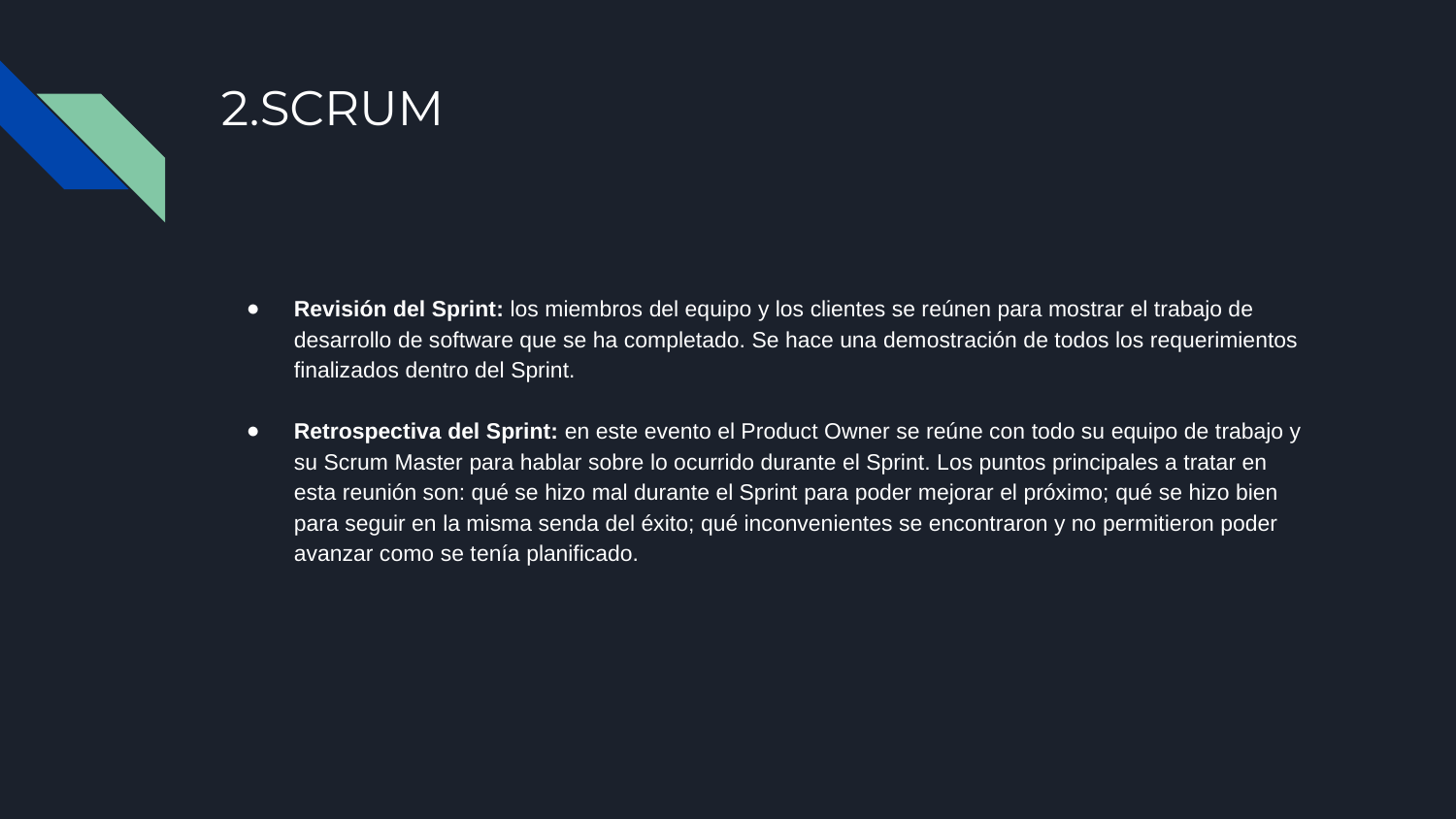

# 2.SCRUM

Revisión del Sprint: los miembros del equipo y los clientes se reúnen para mostrar el trabajo de desarrollo de software que se ha completado. Se hace una demostración de todos los requerimientos finalizados dentro del Sprint.

Retrospectiva del Sprint: en este evento el Product Owner se reúne con todo su equipo de trabajo y su Scrum Master para hablar sobre lo ocurrido durante el Sprint. Los puntos principales a tratar en esta reunión son: qué se hizo mal durante el Sprint para poder mejorar el próximo; qué se hizo bien para seguir en la misma senda del éxito; qué inconvenientes se encontraron y no permitieron poder avanzar como se tenía planificado.